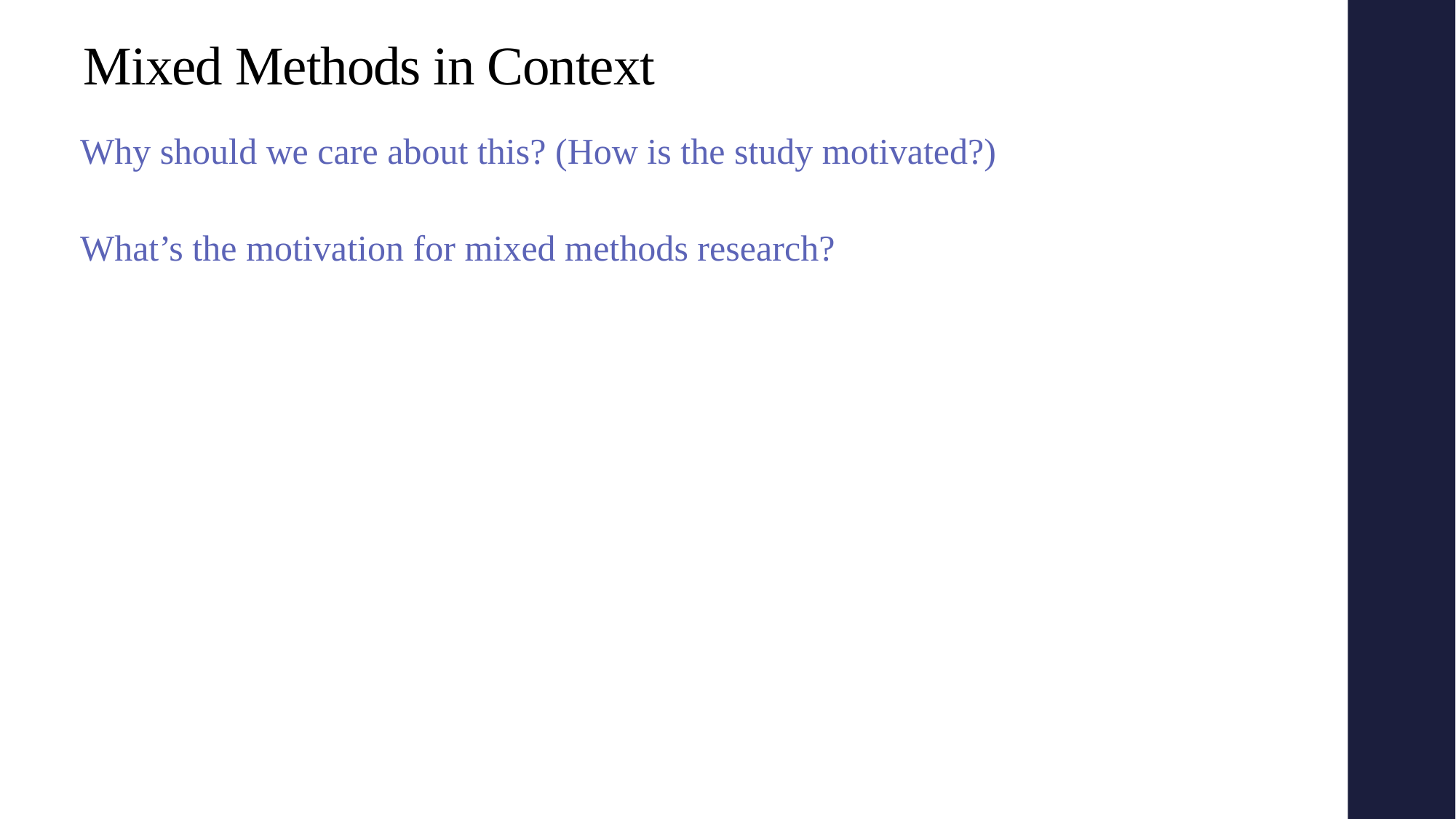

# Mixed Methods in Context
Why should we care about this? (How is the study motivated?)

What’s the motivation for mixed methods research?